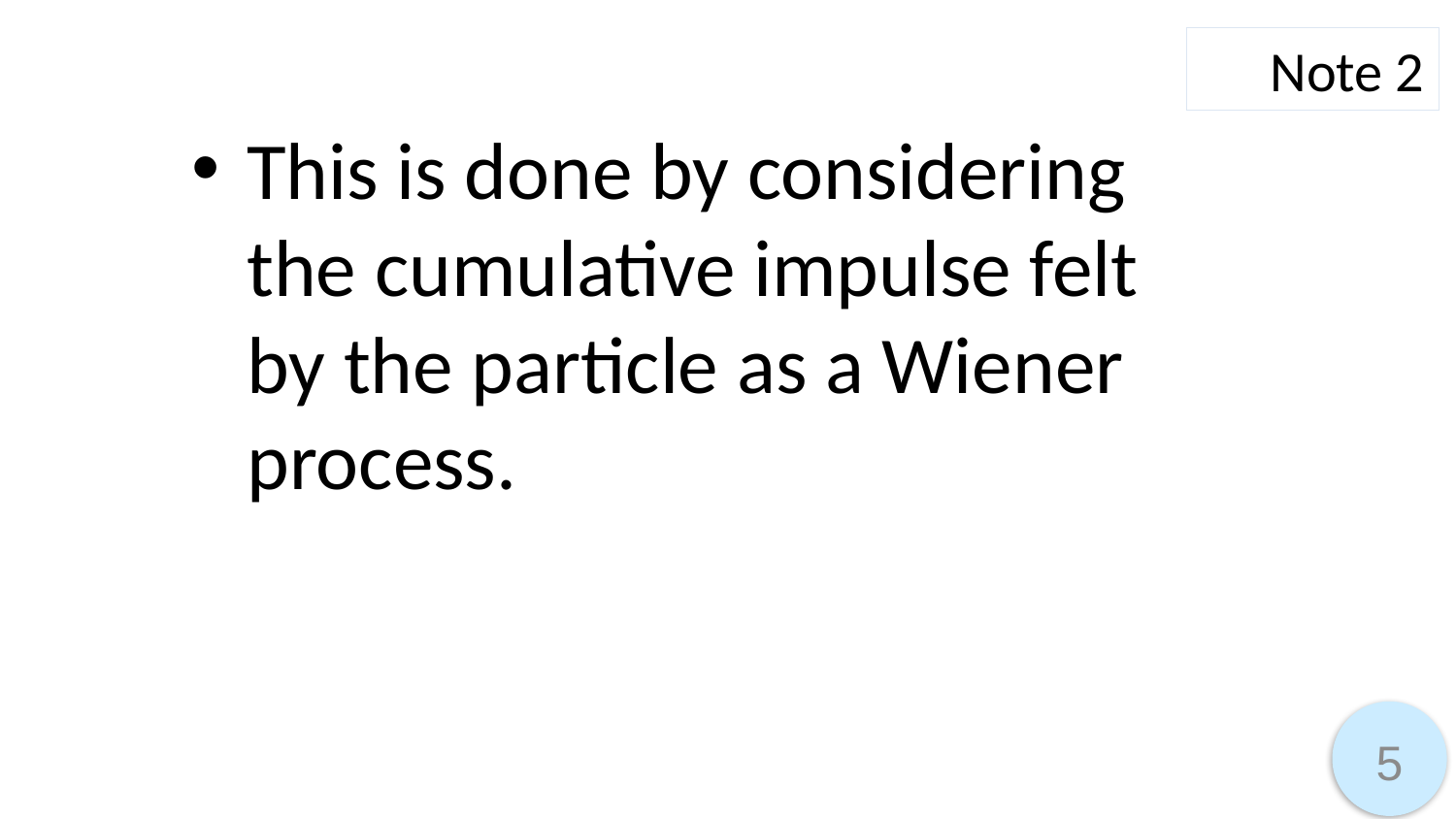

Note 2
This is done by considering the cumulative impulse felt by the particle as a Wiener process.
5